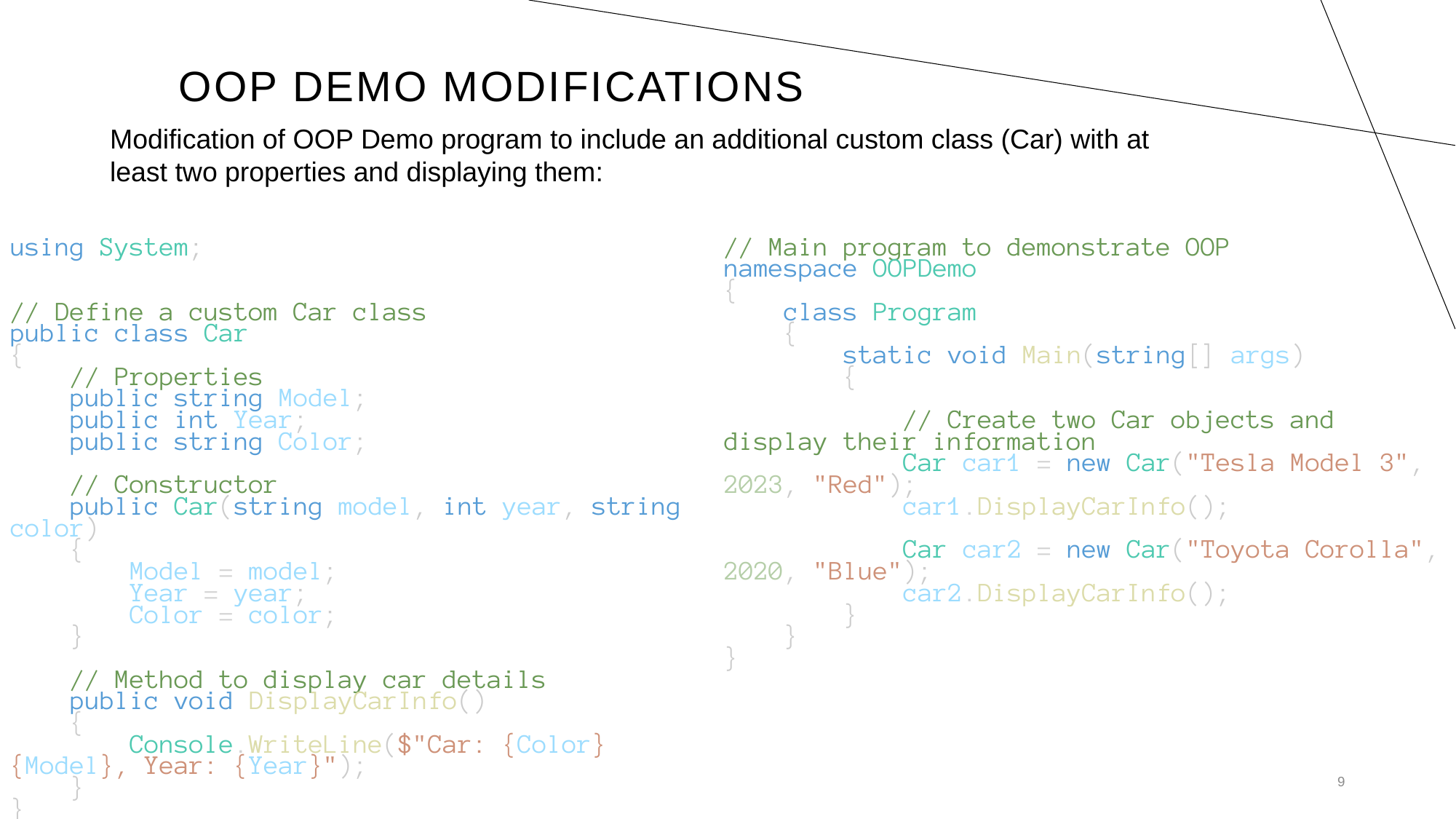

# Oop demo modıfıcatıons
Modification of OOP Demo program to include an additional custom class (Car) with at least two properties and displaying them:
using System;
// Define a custom Car class
public class Car
{
    // Properties
    public string Model;
    public int Year;
    public string Color;
    // Constructor
    public Car(string model, int year, string color)
    {
        Model = model;
        Year = year;
        Color = color;
    }
    // Method to display car details
    public void DisplayCarInfo()
    {
        Console.WriteLine($"Car: {Color} {Model}, Year: {Year}");
    }
}

// Main program to demonstrate OOP
namespace OOPDemo
{
    class Program
    {
        static void Main(string[] args)
        {
            // Create two Car objects and display their information
            Car car1 = new Car("Tesla Model 3", 2023, "Red");
            car1.DisplayCarInfo();
            Car car2 = new Car("Toyota Corolla", 2020, "Blue");
            car2.DisplayCarInfo();
        }
    }
}
9